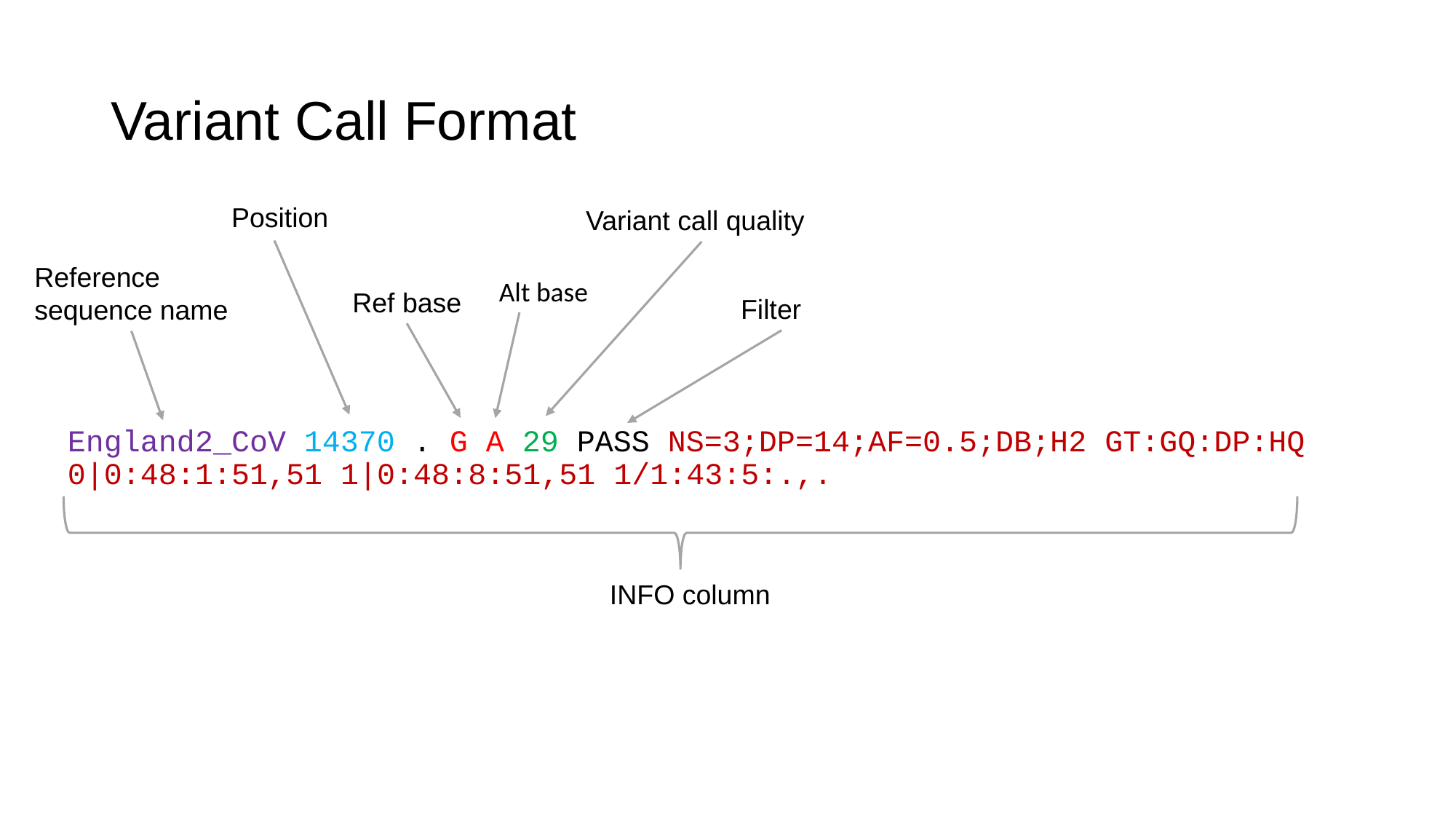

# Variant Call Format
Position
Variant call quality
Reference
sequence name
Alt base
Ref base
Filter
England2_CoV 14370 . G A 29 PASS NS=3;DP=14;AF=0.5;DB;H2 GT:GQ:DP:HQ 0|0:48:1:51,51 1|0:48:8:51,51 1/1:43:5:.,.
INFO column